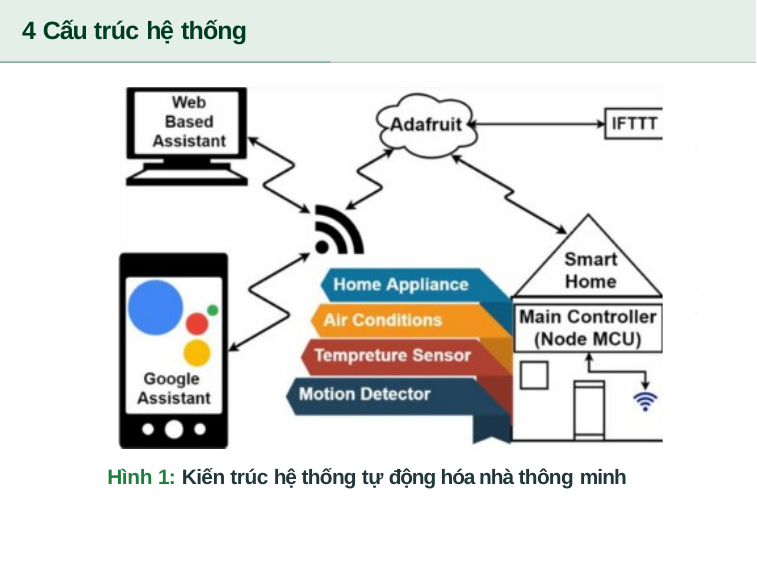

4 Cấu trúc hệ thống

Hình 1: Kiến trúc hệ thống tự động hóa nhà thông minh